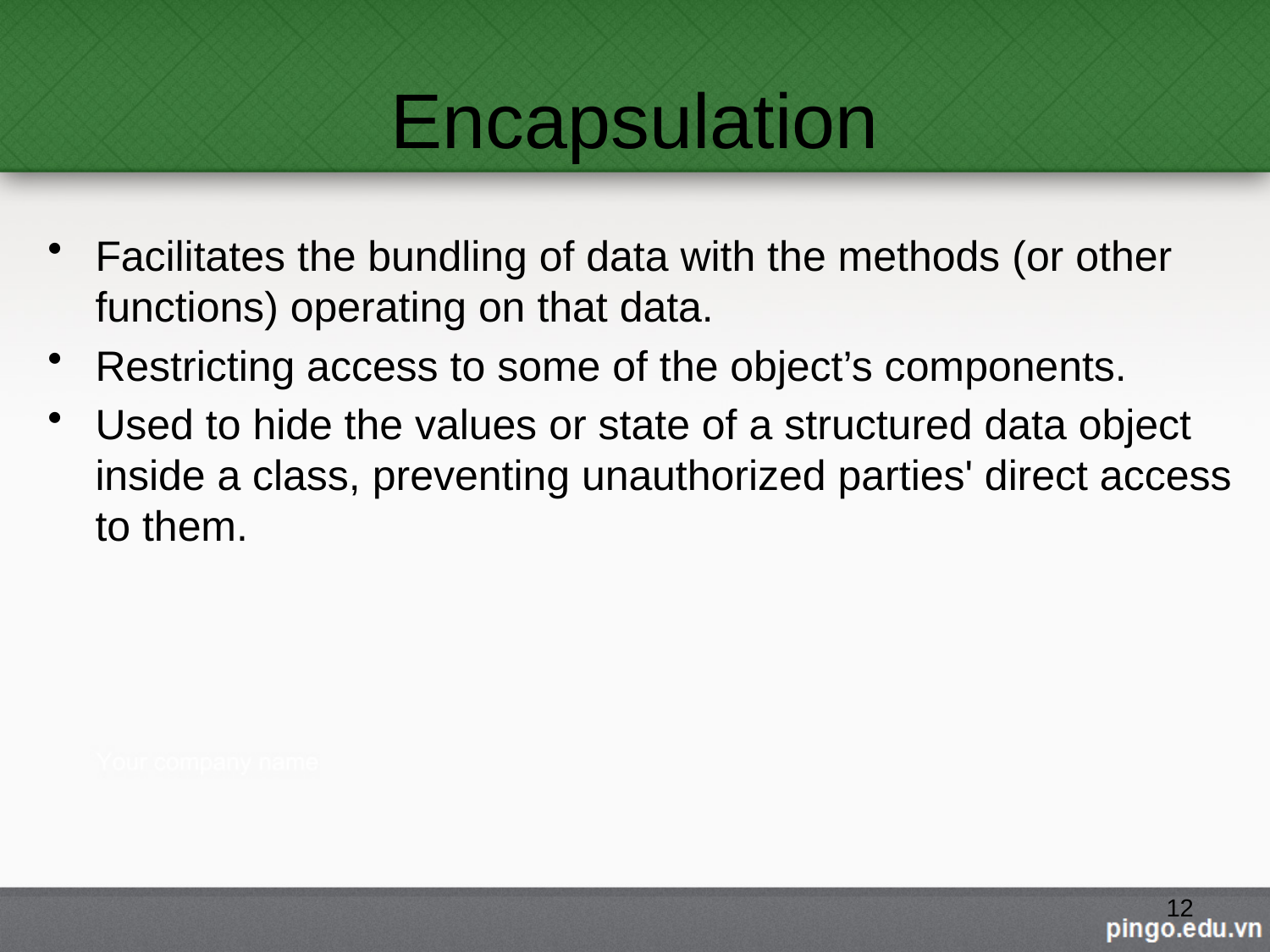

# Encapsulation
Facilitates the bundling of data with the methods (or other functions) operating on that data.
Restricting access to some of the object’s components.
Used to hide the values or state of a structured data object inside a class, preventing unauthorized parties' direct access to them.
12